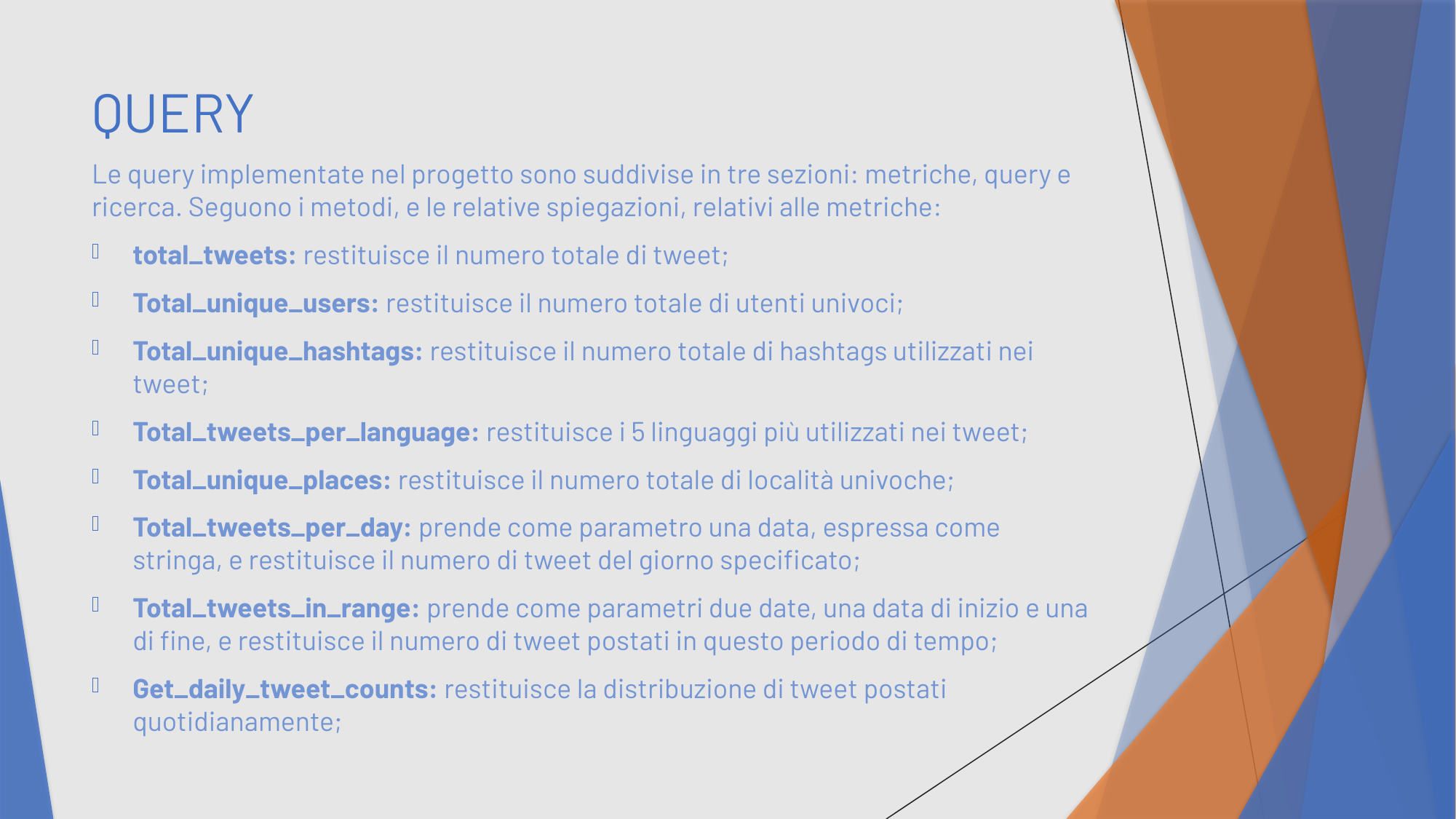

# QUERY
Le query implementate nel progetto sono suddivise in tre sezioni: metriche, query e ricerca. Seguono i metodi, e le relative spiegazioni, relativi alle metriche:
total_tweets: restituisce il numero totale di tweet;
Total_unique_users: restituisce il numero totale di utenti univoci;
Total_unique_hashtags: restituisce il numero totale di hashtags utilizzati nei tweet;
Total_tweets_per_language: restituisce i 5 linguaggi più utilizzati nei tweet;
Total_unique_places: restituisce il numero totale di località univoche;
Total_tweets_per_day: prende come parametro una data, espressa come stringa, e restituisce il numero di tweet del giorno specificato;
Total_tweets_in_range: prende come parametri due date, una data di inizio e una di fine, e restituisce il numero di tweet postati in questo periodo di tempo;
Get_daily_tweet_counts: restituisce la distribuzione di tweet postati quotidianamente;